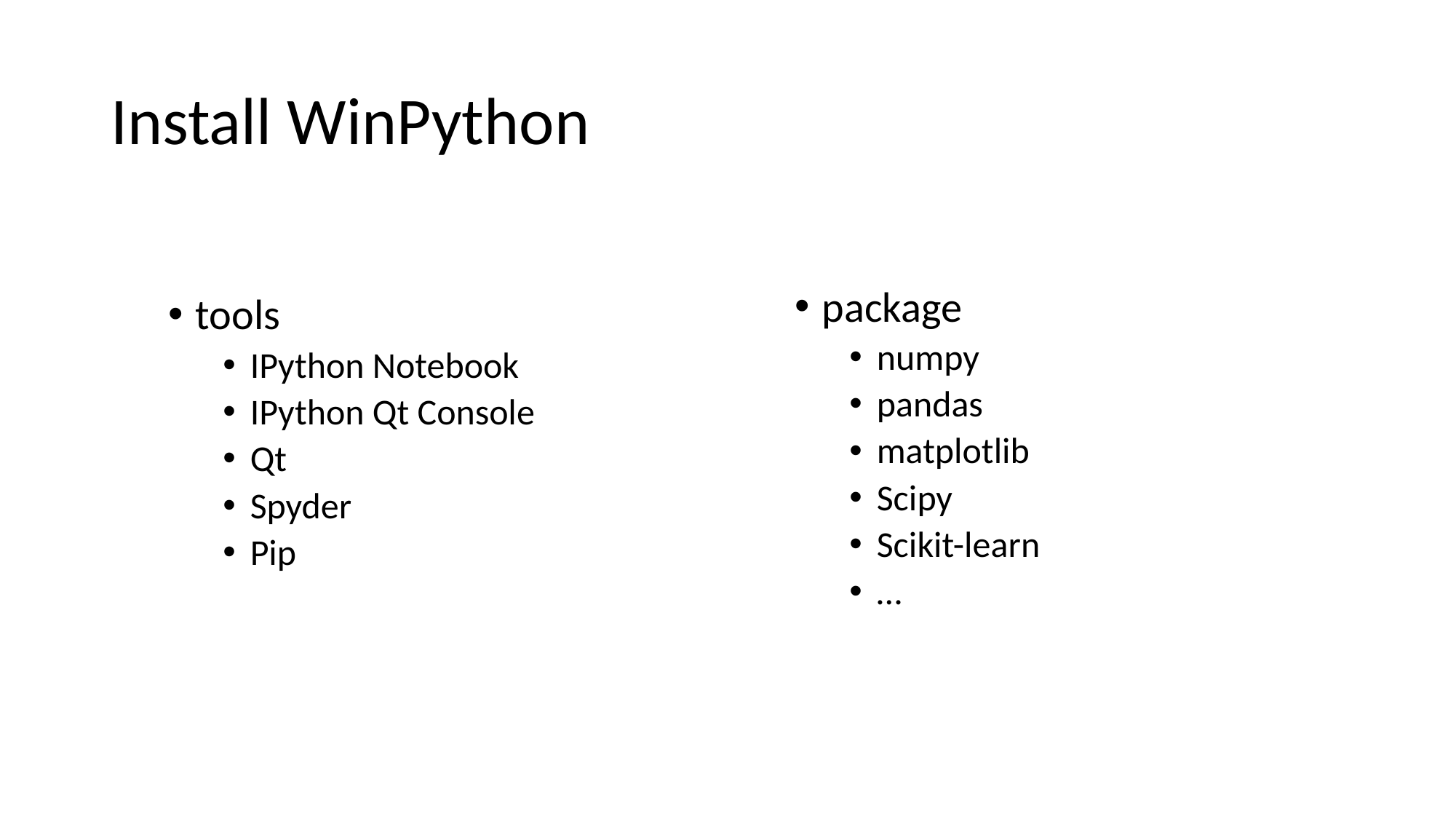

# Install WinPython
package
numpy
pandas
matplotlib
Scipy
Scikit-learn
…
tools
IPython Notebook
IPython Qt Console
Qt
Spyder
Pip